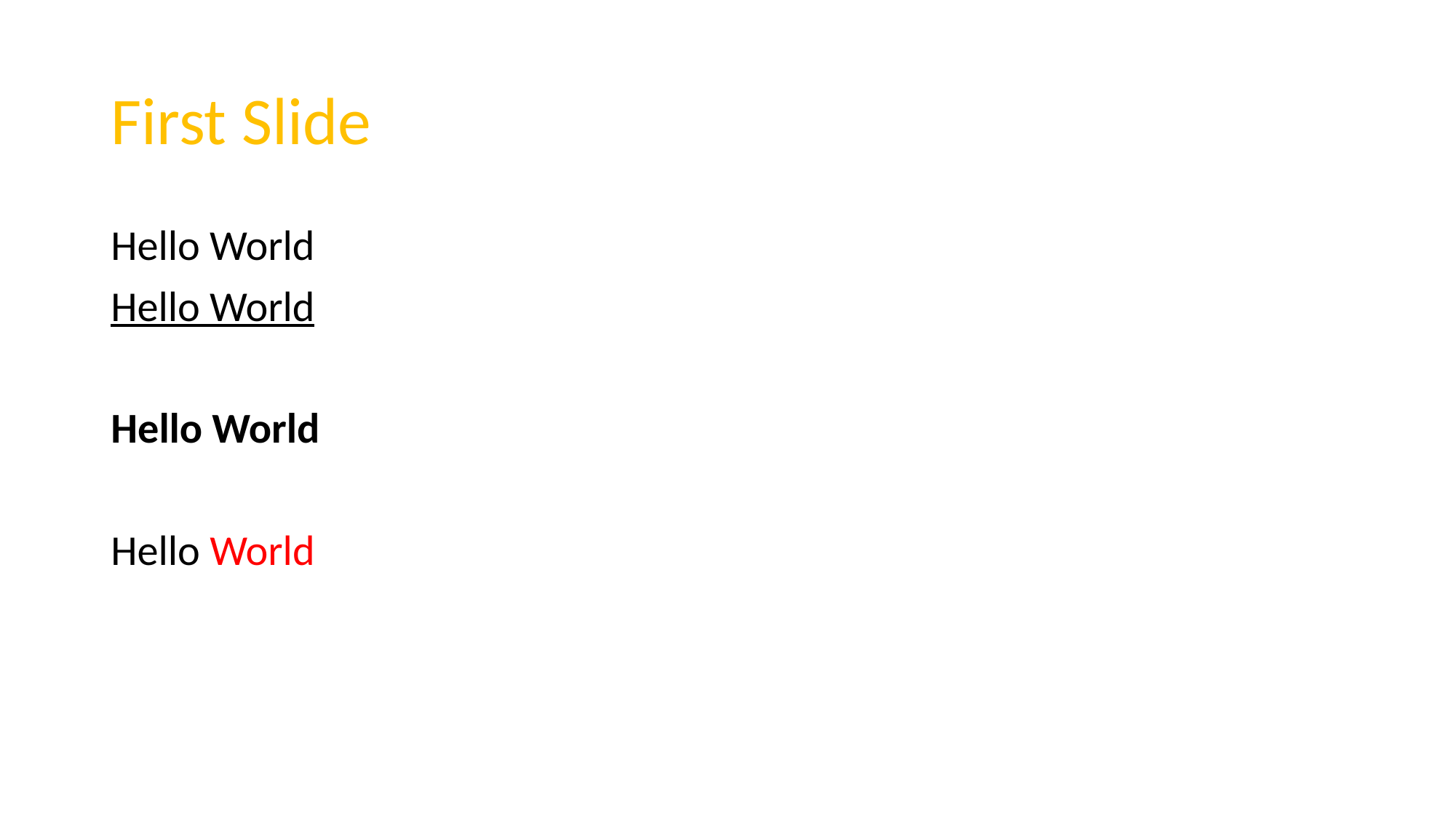

# First Slide
Hello World
Hello World

Hello World

Hello World